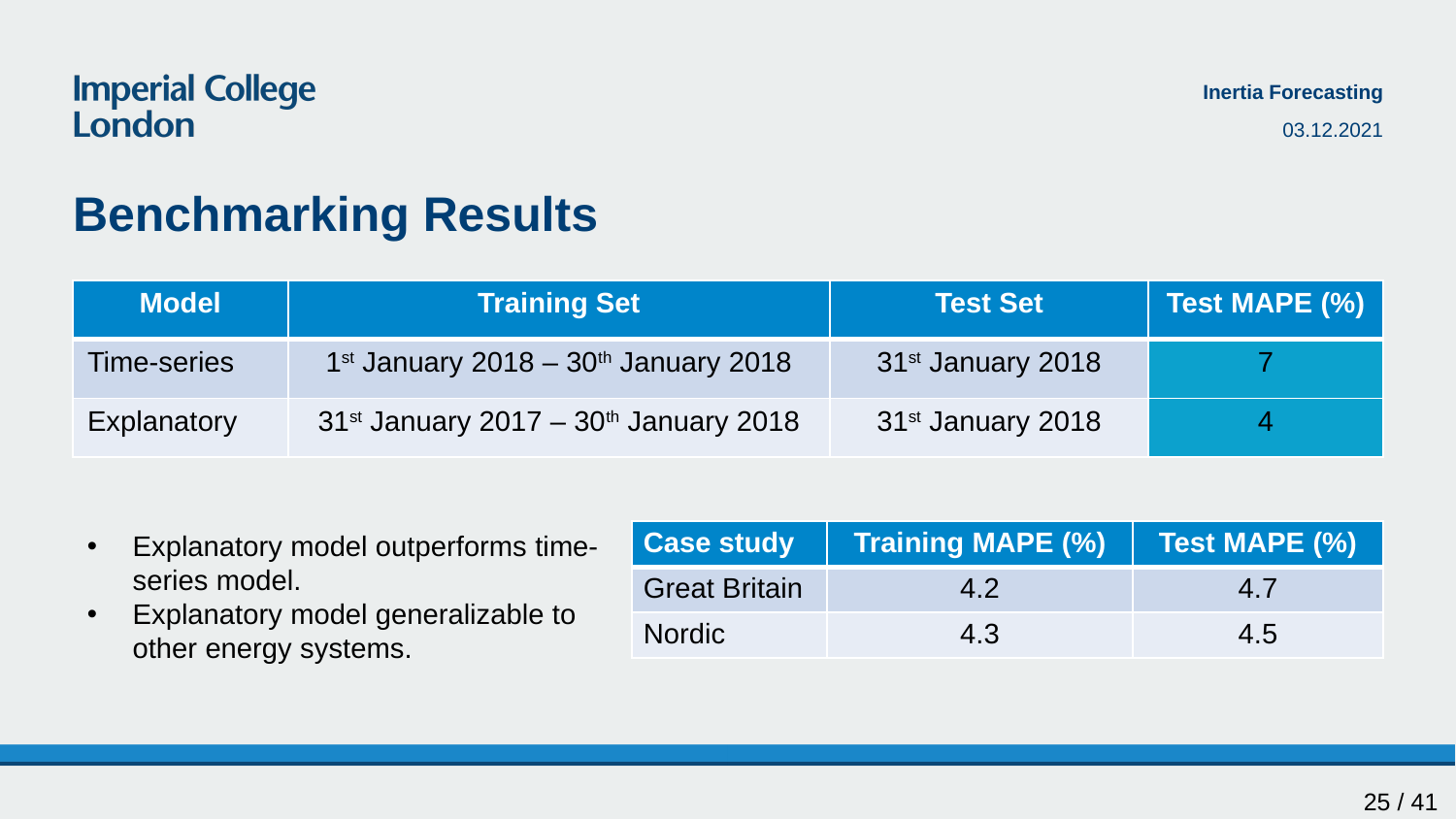

Inertia Forecasting
03.12.2021
# Benchmarking Results
| Model | Training Set | Test Set | Test MAPE (%) |
| --- | --- | --- | --- |
| Time-series | 1st January 2018 – 30th January 2018 | 31st January 2018 | 7 |
| Explanatory | 31st January 2017 – 30th January 2018 | 31st January 2018 | 4 |
Explanatory model outperforms time-series model.
Explanatory model generalizable to other energy systems.

| Case study | Training MAPE (%) | Test MAPE (%) |
| --- | --- | --- |
| Great Britain | 4.2 | 4.7 |
| Nordic | 4.3 | 4.5 |